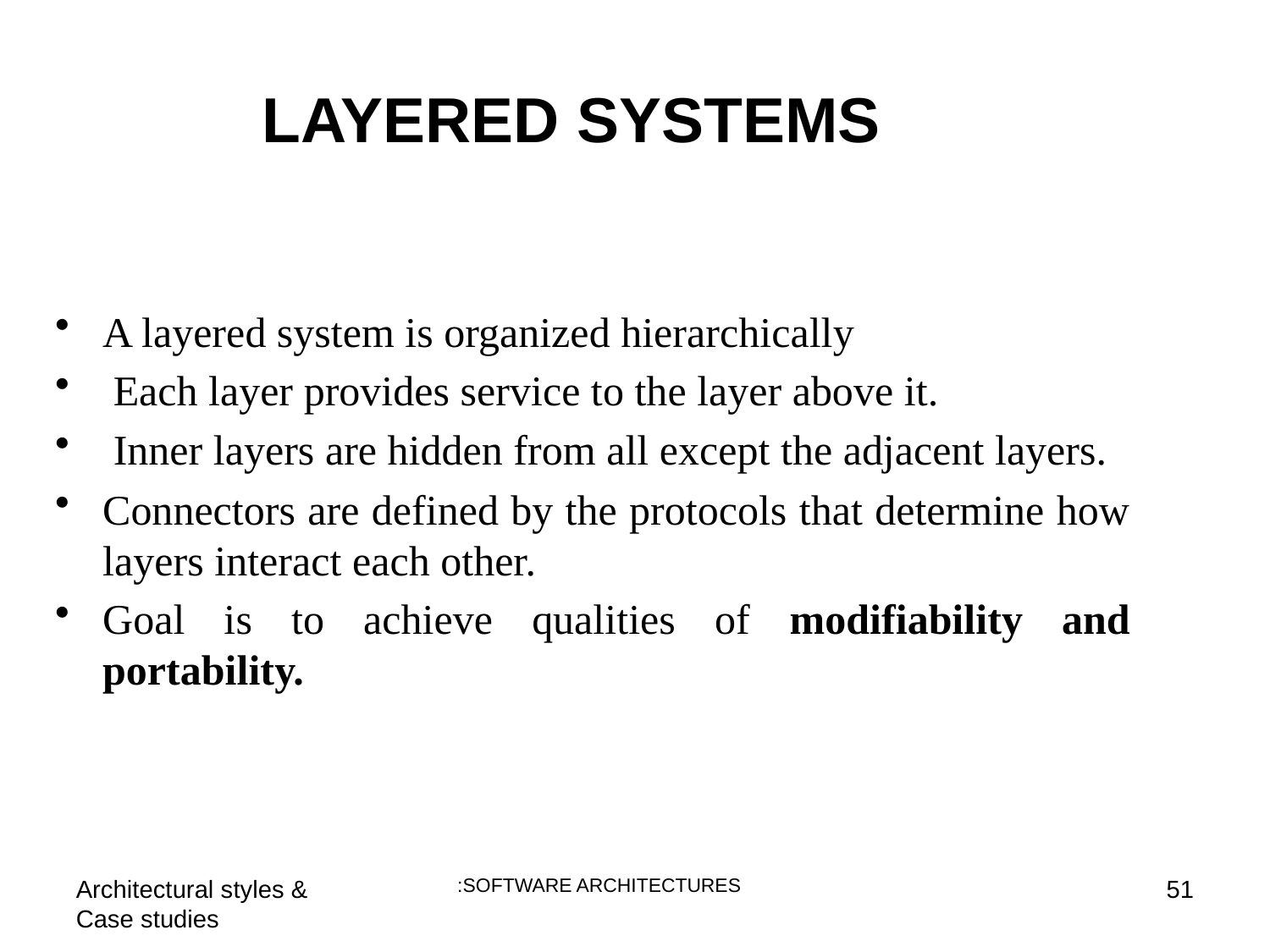

LAYERED SYSTEMS

A layered system is organized hierarchically
 Each layer provides service to the layer above it.
 Inner layers are hidden from all except the adjacent layers.
Connectors are defined by the protocols that determine how layers interact each other.
Goal is to achieve qualities of modifiability and portability.

Architectural styles & Case studies
  :SOFTWARE ARCHITECTURES
51